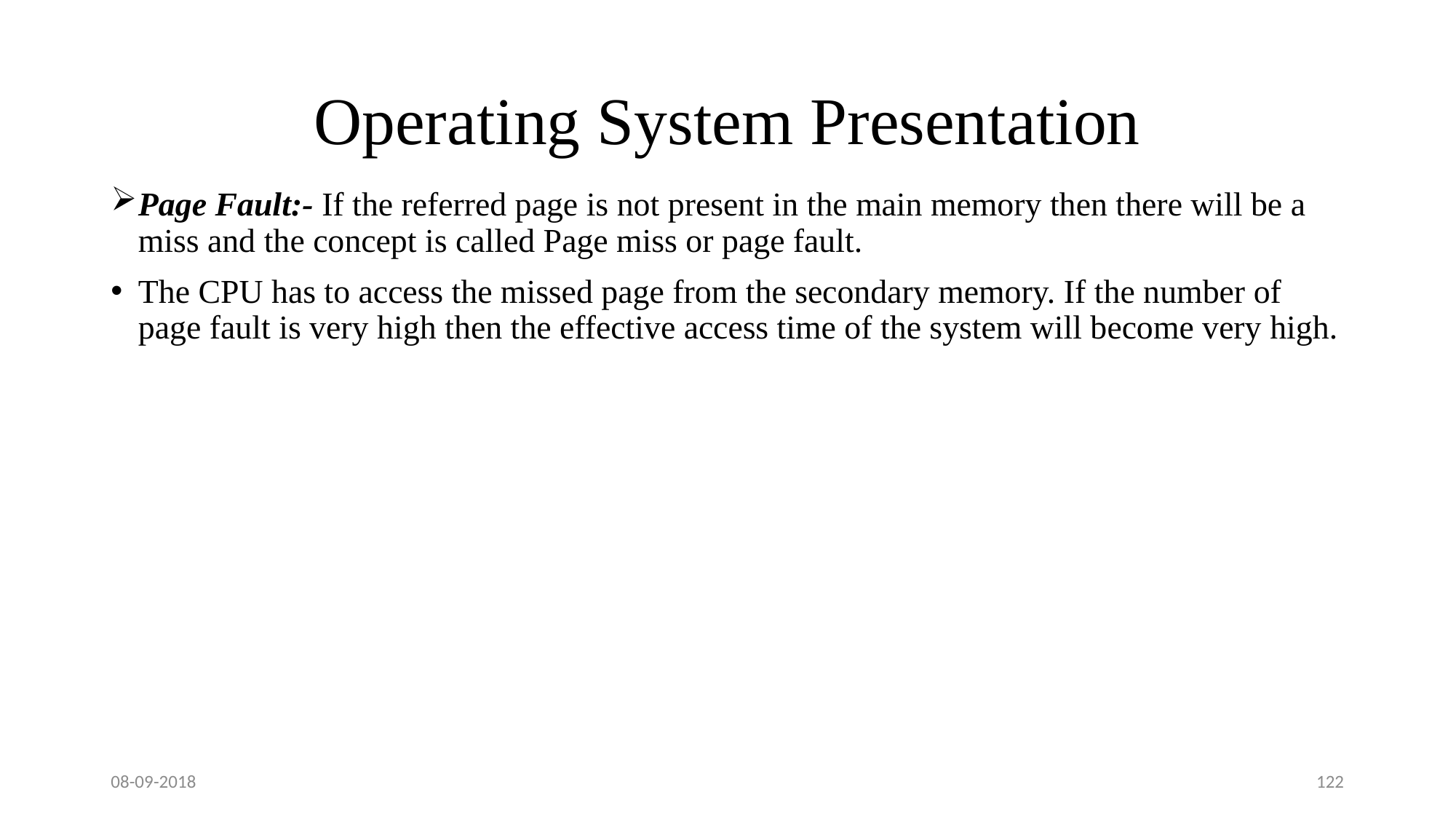

# Operating System Presentation
Page Fault:- If the referred page is not present in the main memory then there will be a miss and the concept is called Page miss or page fault.
The CPU has to access the missed page from the secondary memory. If the number of page fault is very high then the effective access time of the system will become very high.

08-09-2018
122